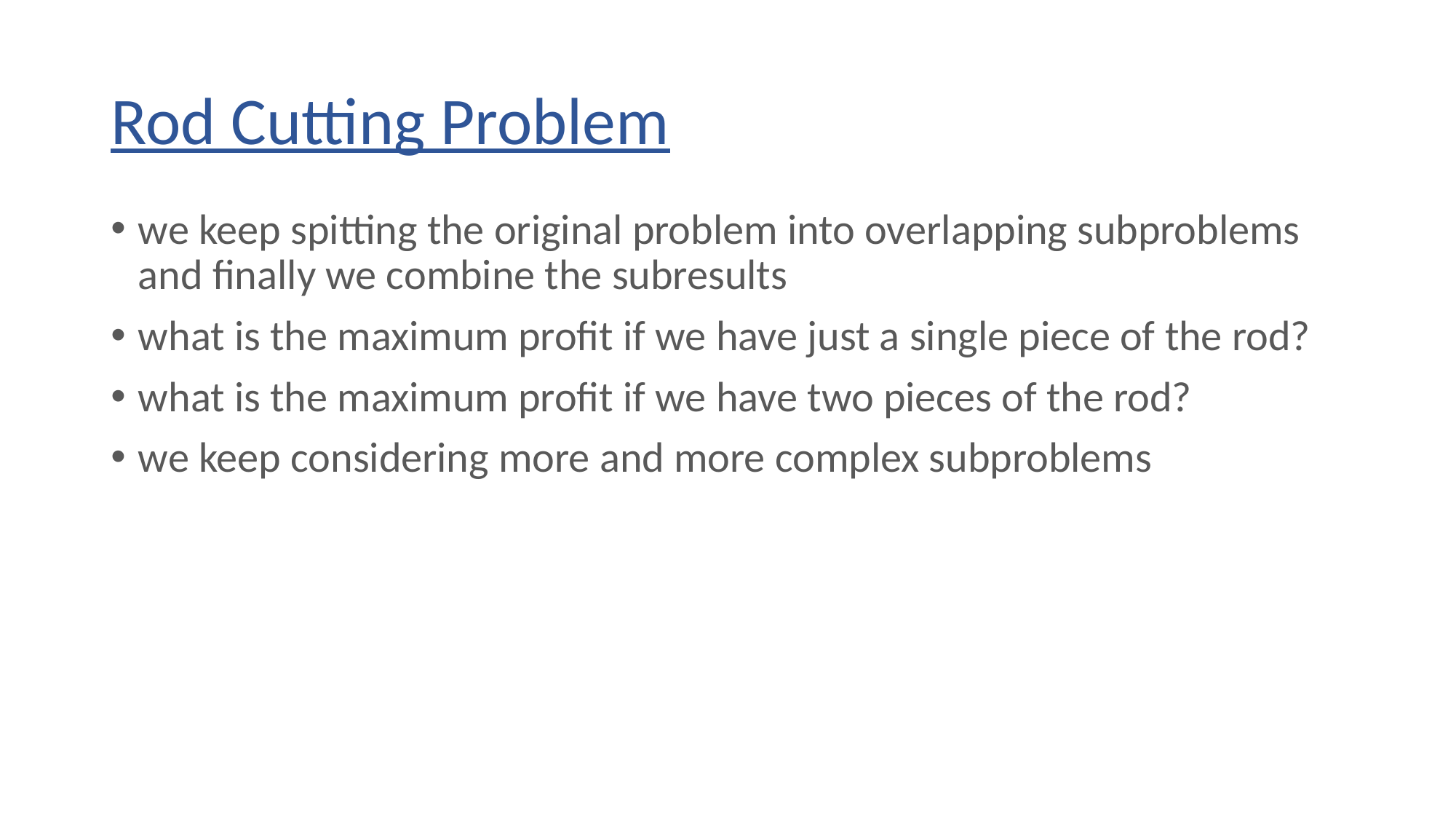

# Rod Cutting Problem
we keep spitting the original problem into overlapping subproblems and finally we combine the subresults
what is the maximum profit if we have just a single piece of the rod?
what is the maximum profit if we have two pieces of the rod?
we keep considering more and more complex subproblems